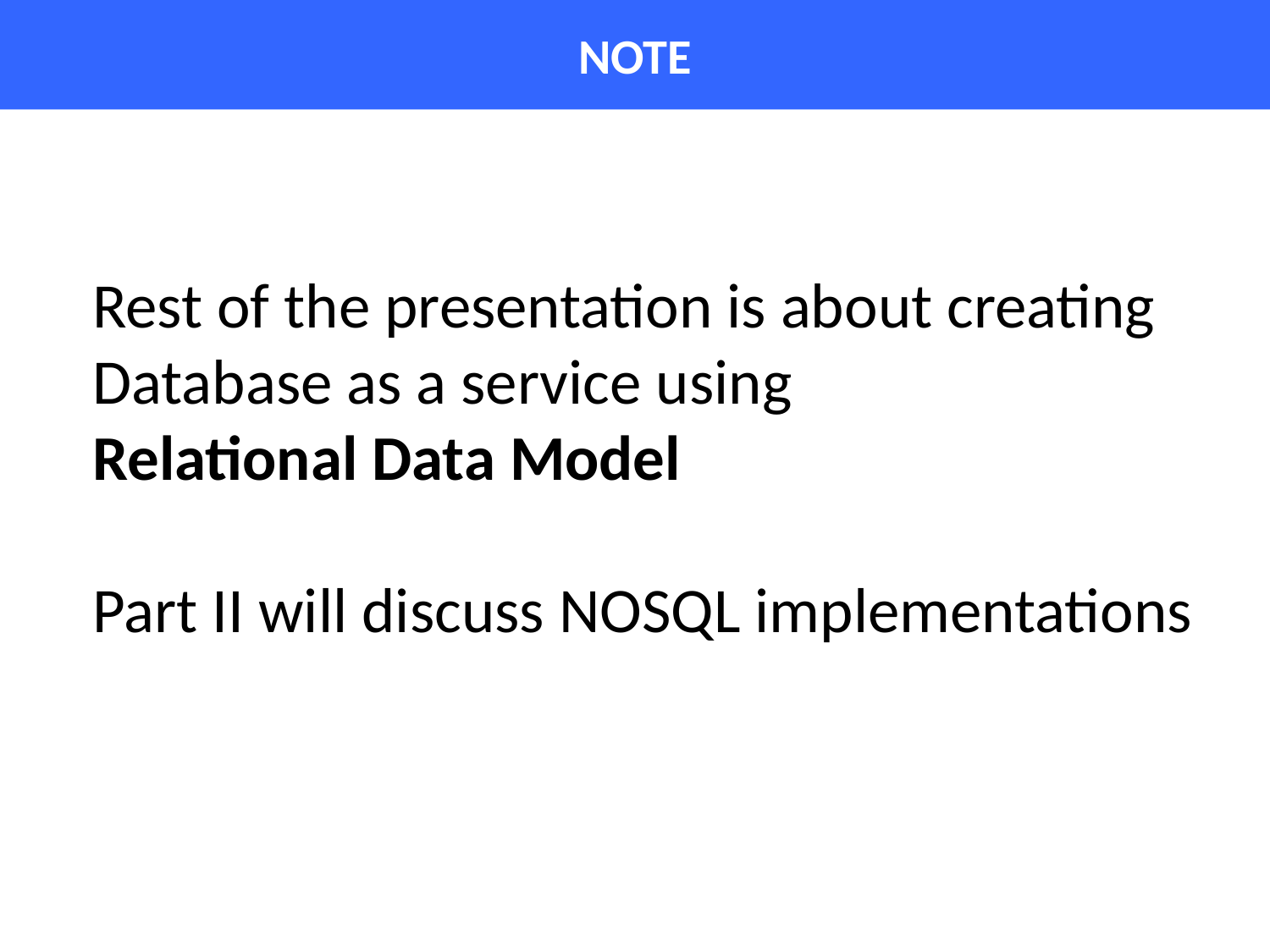

# NOTE
Rest of the presentation is about creating Database as a service using
Relational Data Model

Part II will discuss NOSQL implementations